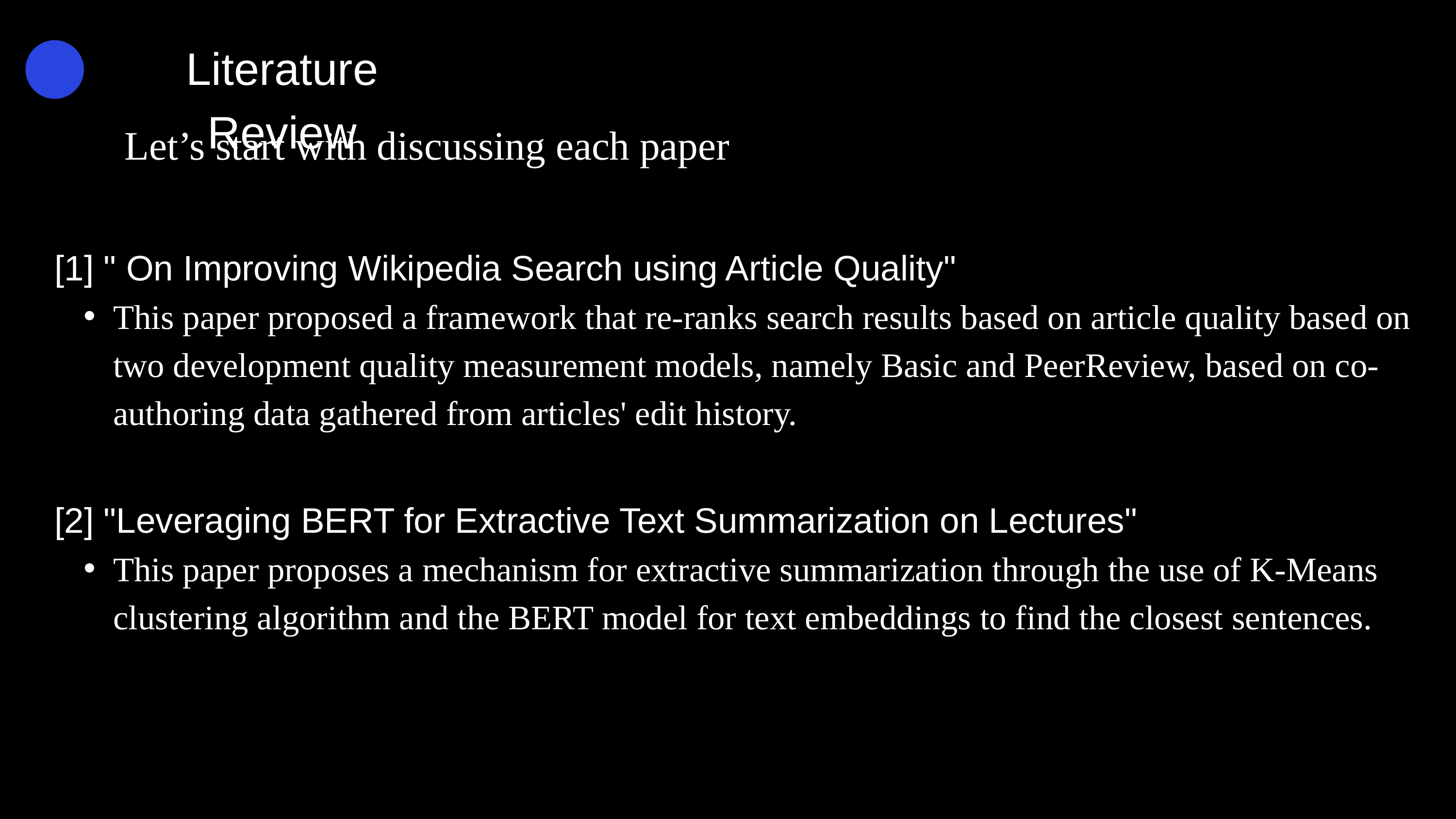

Literature Review

Let’s start with discussing each paper
[1] " On Improving Wikipedia Search using Article Quality"
This paper proposed a framework that re-ranks search results based on article quality based on two development quality measurement models, namely Basic and PeerReview, based on co-authoring data gathered from articles' edit history.

[2] "Leveraging BERT for Extractive Text Summarization on Lectures"
This paper proposes a mechanism for extractive summarization through the use of K-Means clustering algorithm and the BERT model for text embeddings to find the closest sentences.